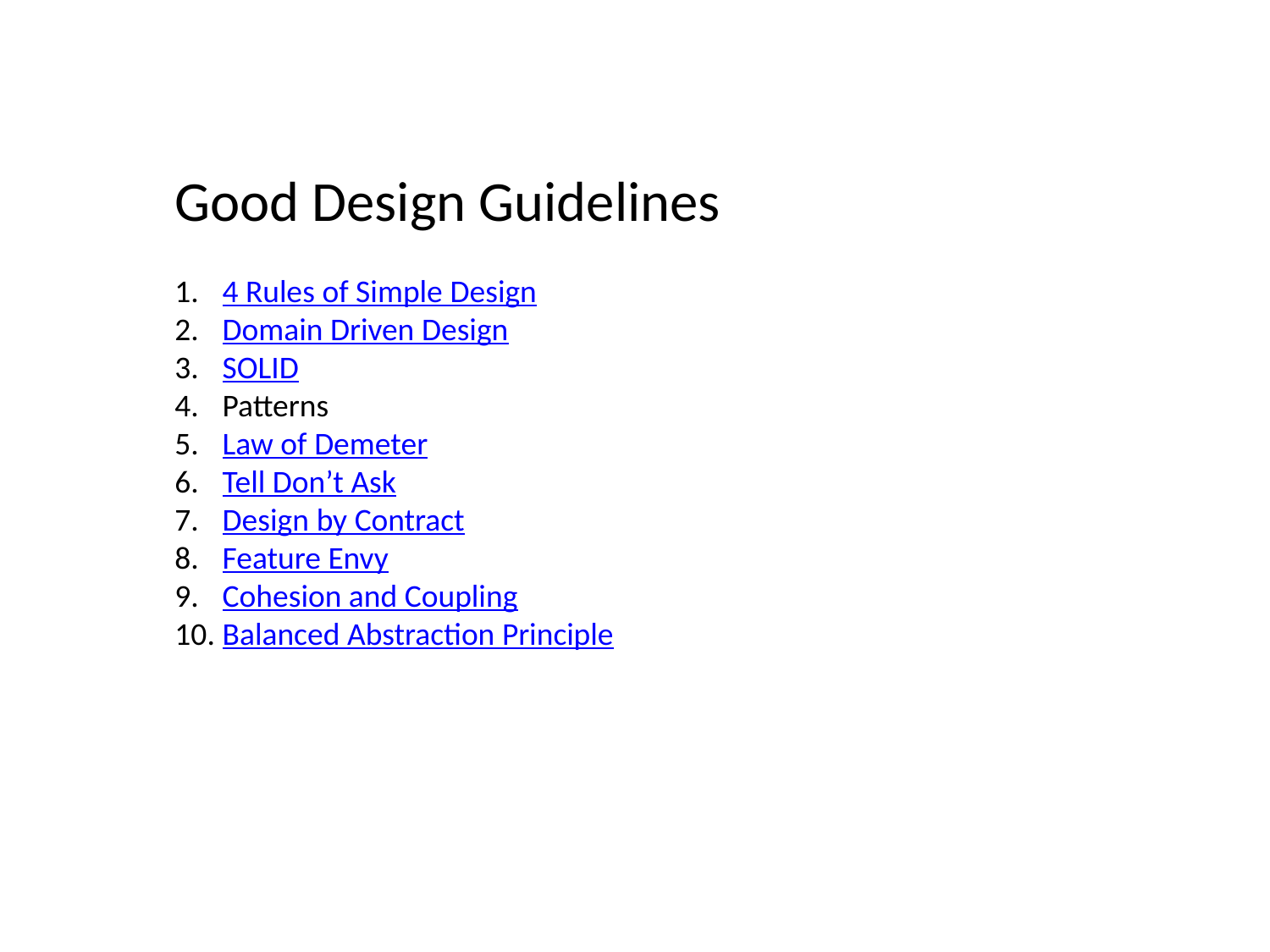

Good Design Guidelines

4 Rules of Simple Design
Domain Driven Design
SOLID
Patterns
Law of Demeter
Tell Don’t Ask
Design by Contract
Feature Envy
Cohesion and Coupling
Balanced Abstraction Principle